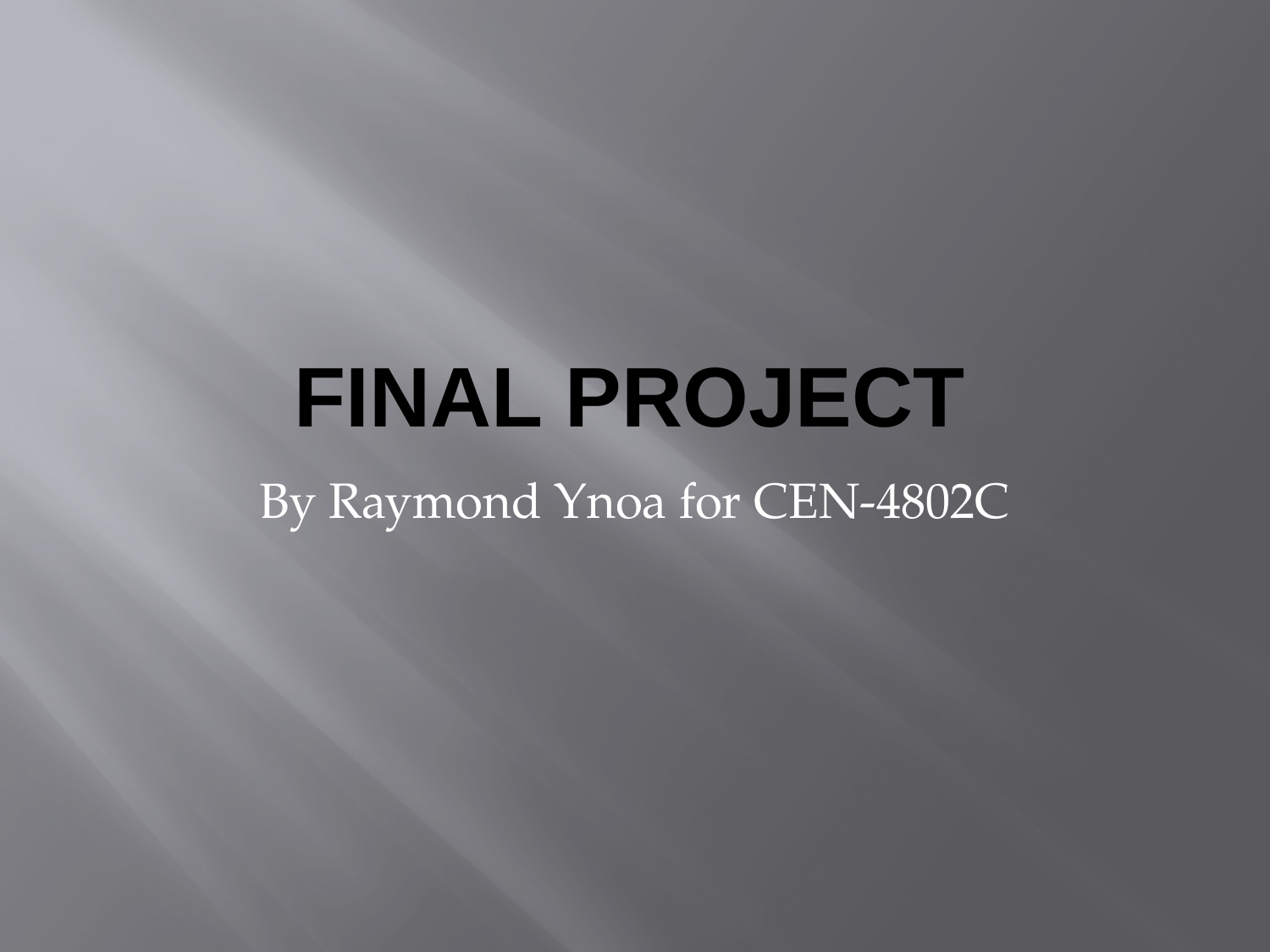

# Final Project
By Raymond Ynoa for CEN-4802C